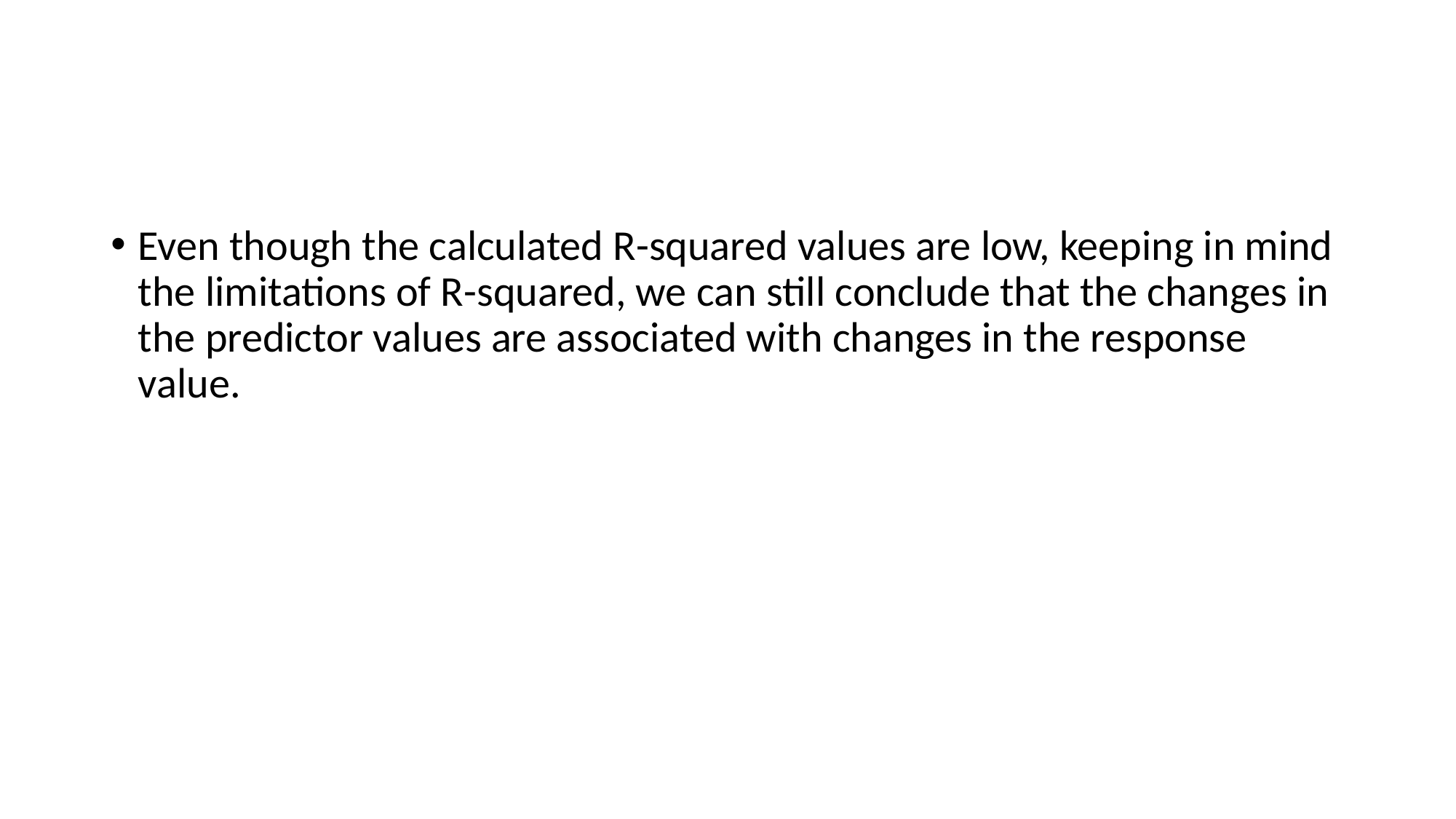

#
Even though the calculated R-squared values are low, keeping in mind the limitations of R-squared, we can still conclude that the changes in the predictor values are associated with changes in the response value.